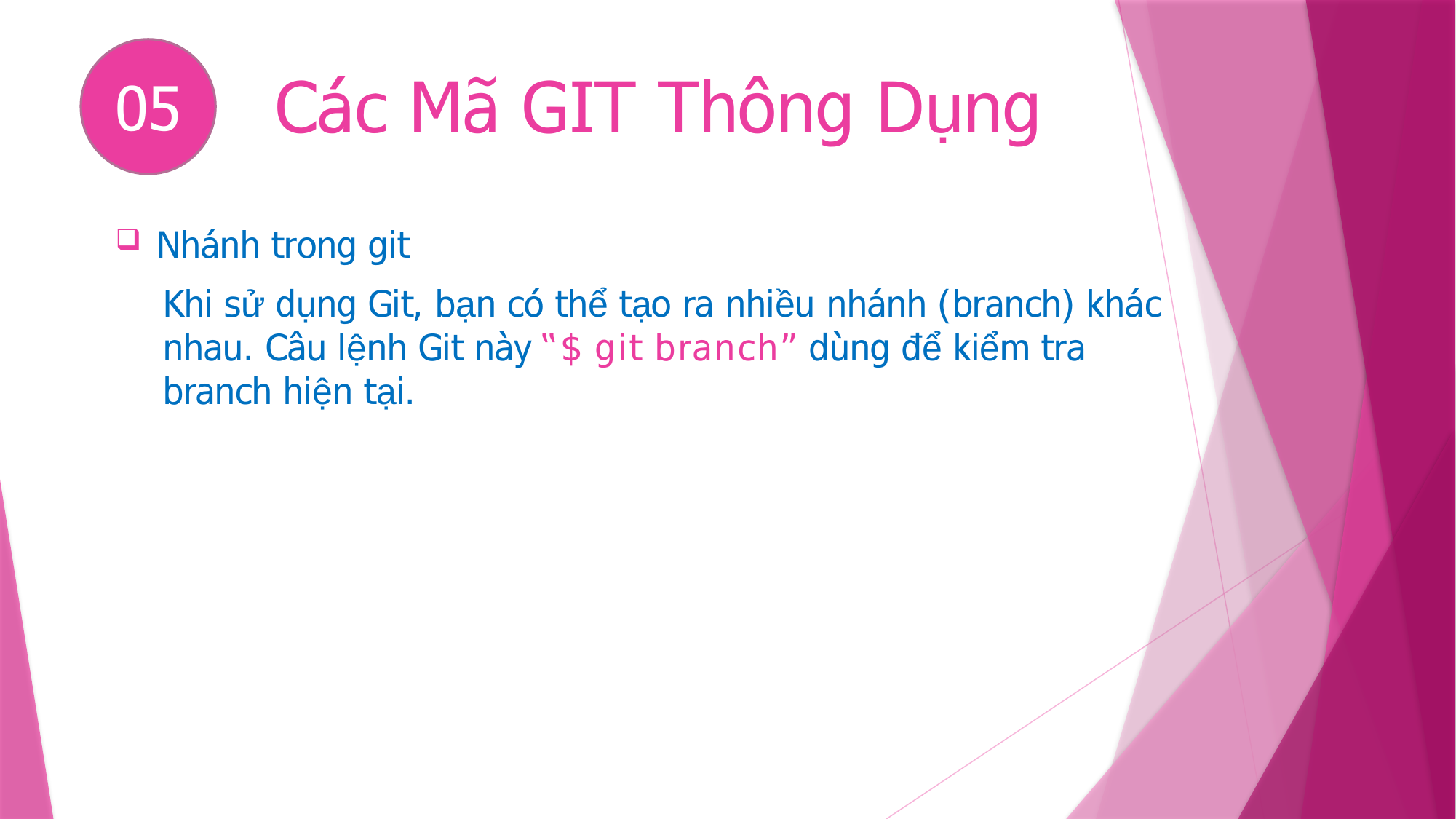

05
# Các Mã GIT Thông Dụng
Nhánh trong git
Khi sử dụng Git, bạn có thể tạo ra nhiều nhánh (branch) khác nhau. Câu lệnh Git này “$ git branch” dùng để kiểm tra branch hiện tại.